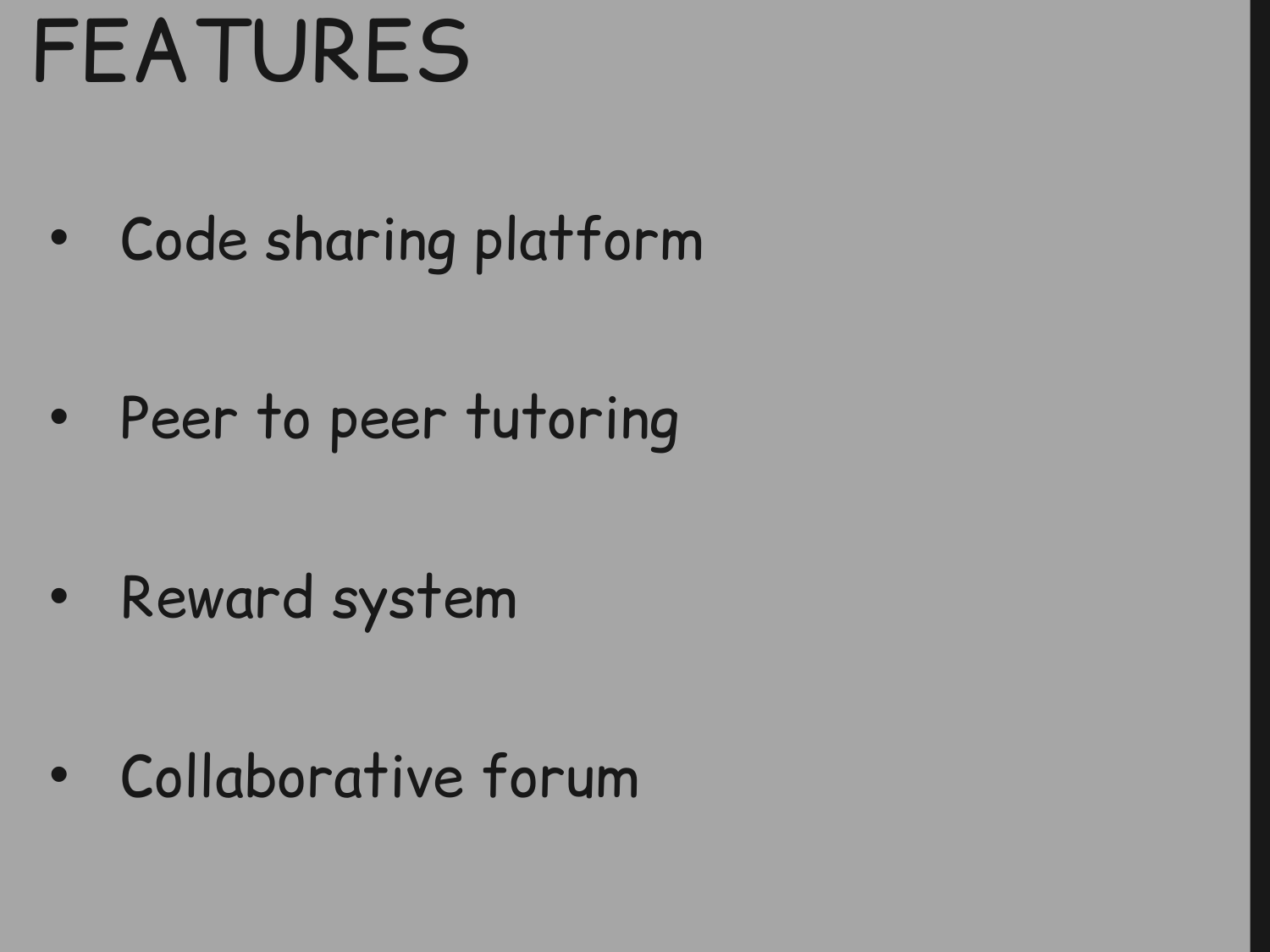

# Features
Code sharing platform

Peer to peer tutoring

Reward system

Collaborative forum